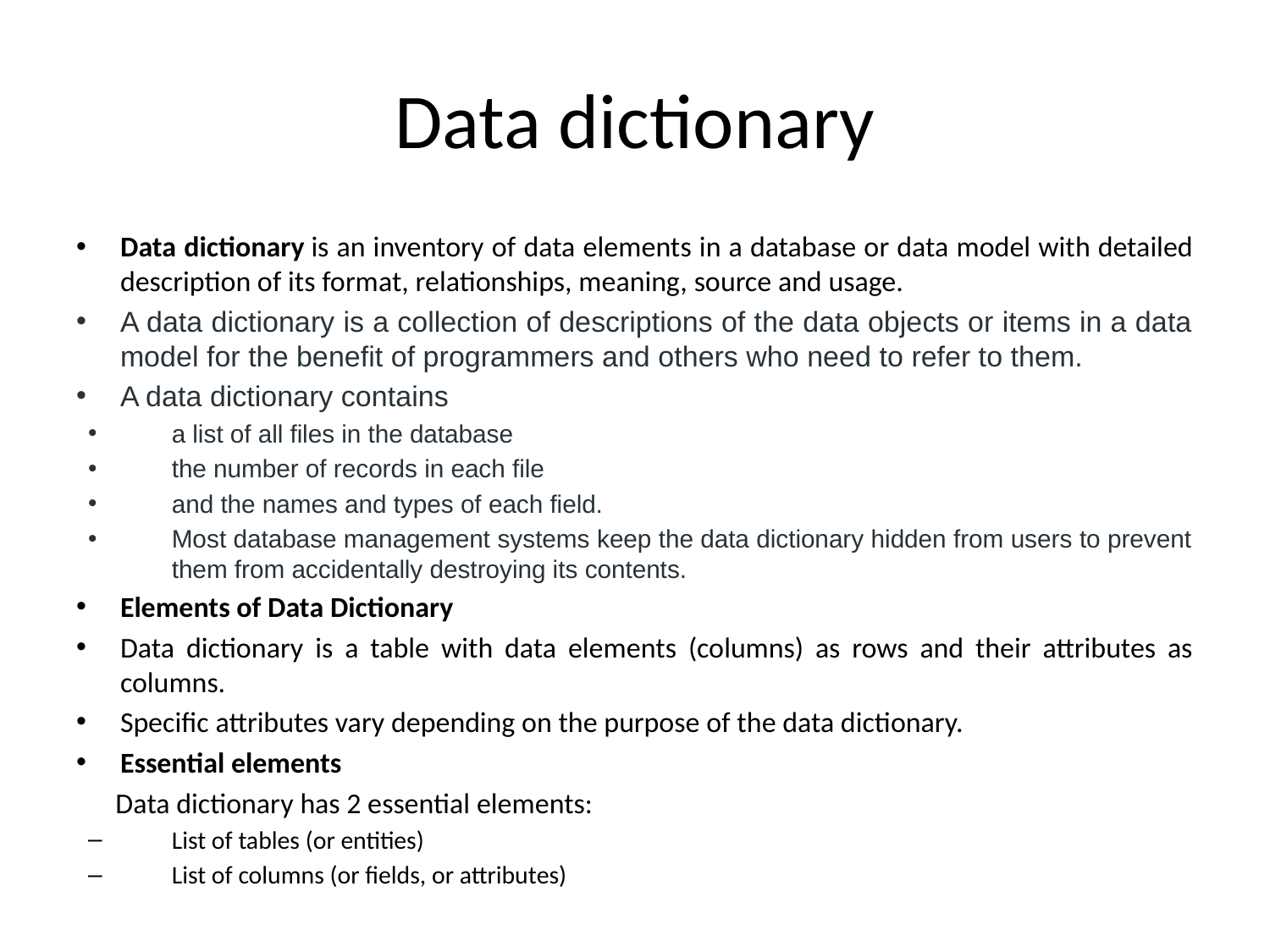

# Data dictionary
Data dictionary is an inventory of data elements in a database or data model with detailed description of its format, relationships, meaning, source and usage.
A data dictionary is a collection of descriptions of the data objects or items in a data model for the benefit of programmers and others who need to refer to them.
A data dictionary contains
a list of all files in the database
the number of records in each file
and the names and types of each field.
Most database management systems keep the data dictionary hidden from users to prevent them from accidentally destroying its contents.
Elements of Data Dictionary
Data dictionary is a table with data elements (columns) as rows and their attributes as columns.
Specific attributes vary depending on the purpose of the data dictionary.
Essential elements
      Data dictionary has 2 essential elements:
List of tables (or entities)
List of columns (or fields, or attributes)